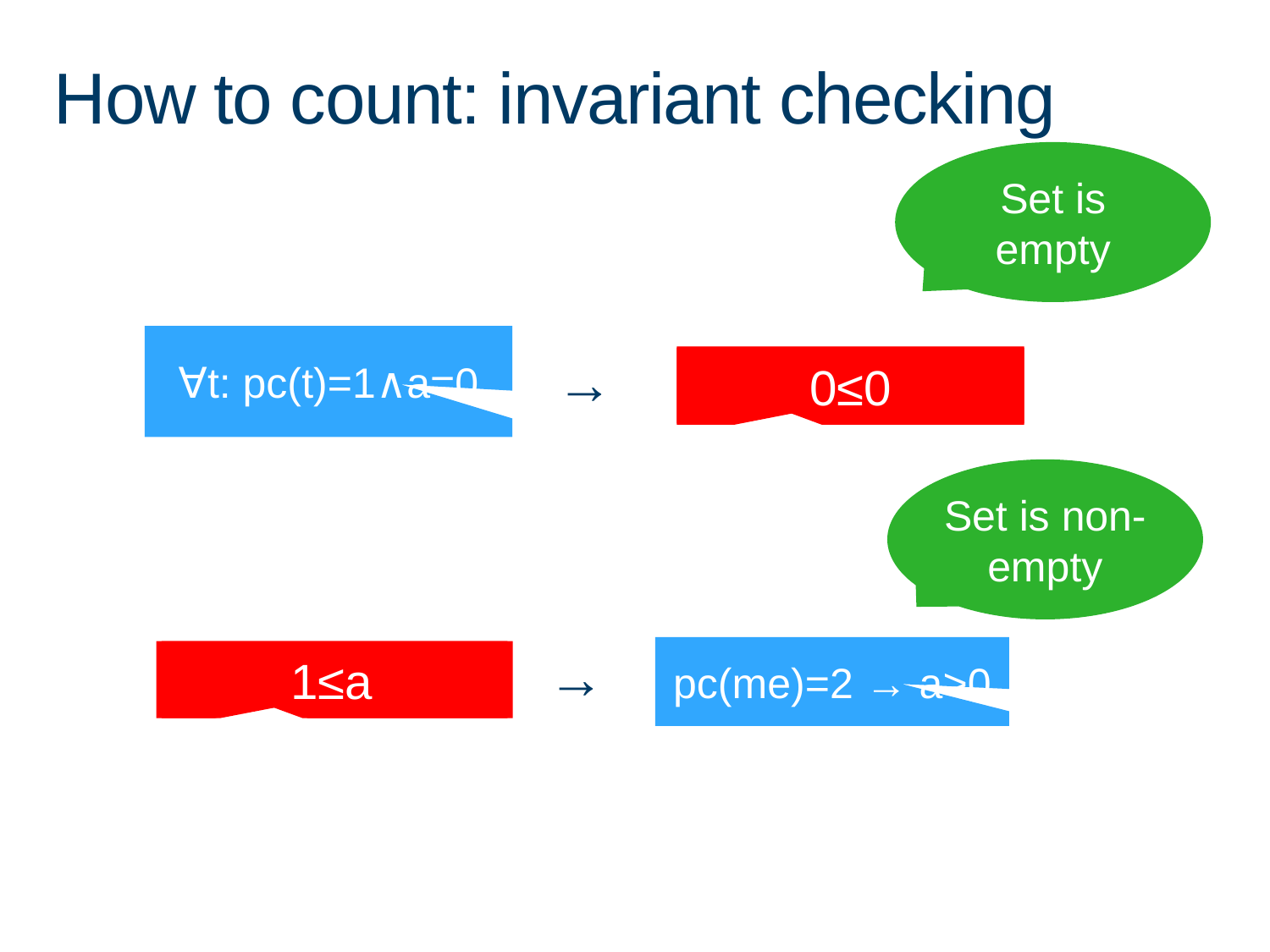

# How to count: invariant checking
Set is empty
∀t: pc(t)=1∧a=0
→
#{t | pc(t)>1}≤a
0≤0

Set is non-empty
→
pc(me)=2 → a>0
1≤a
#{t | pc(t)>1}≤a